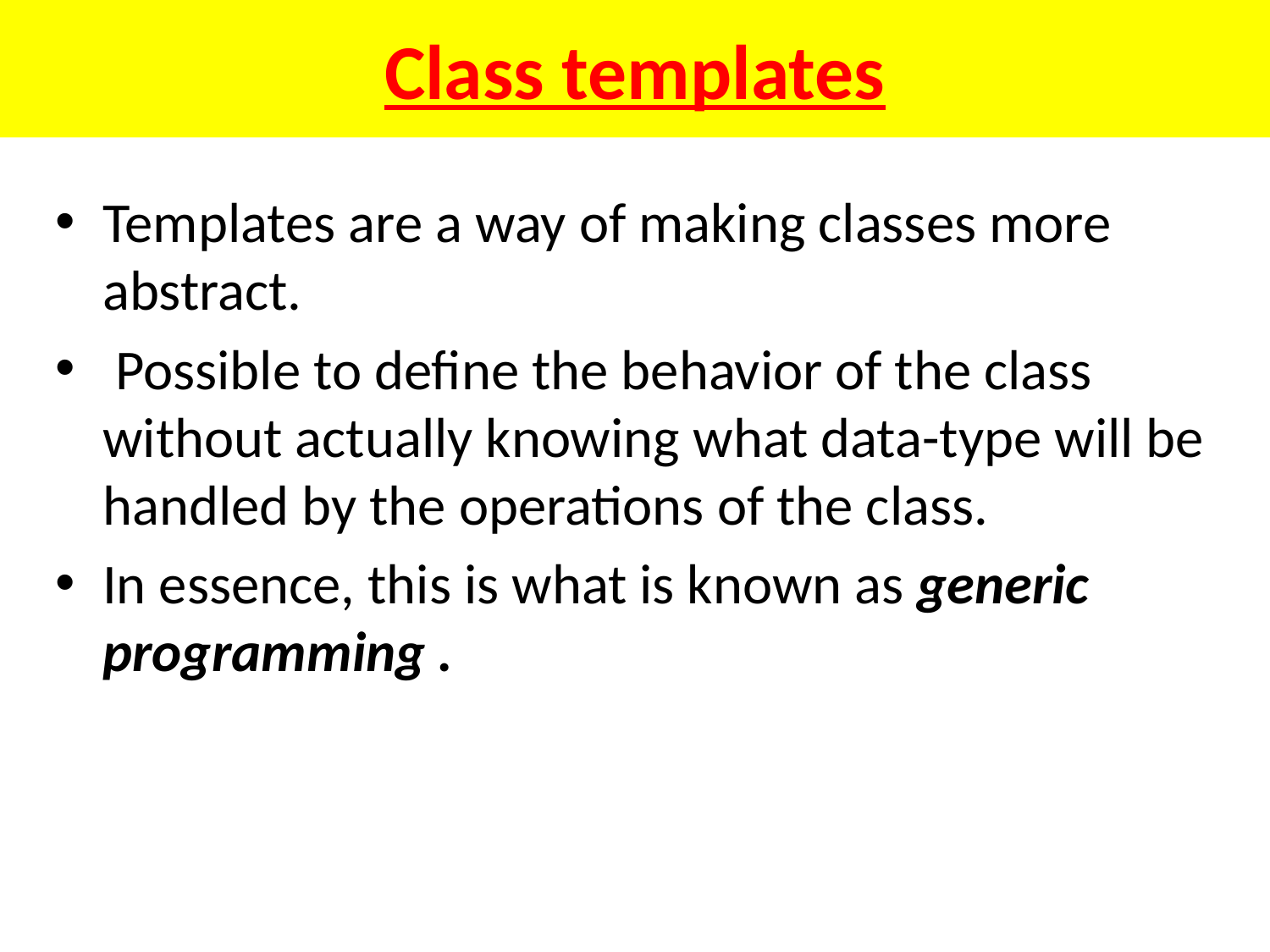

# Class templates
Templates are a way of making classes more abstract.
 Possible to define the behavior of the class without actually knowing what data-type will be handled by the operations of the class.
In essence, this is what is known as generic programming .